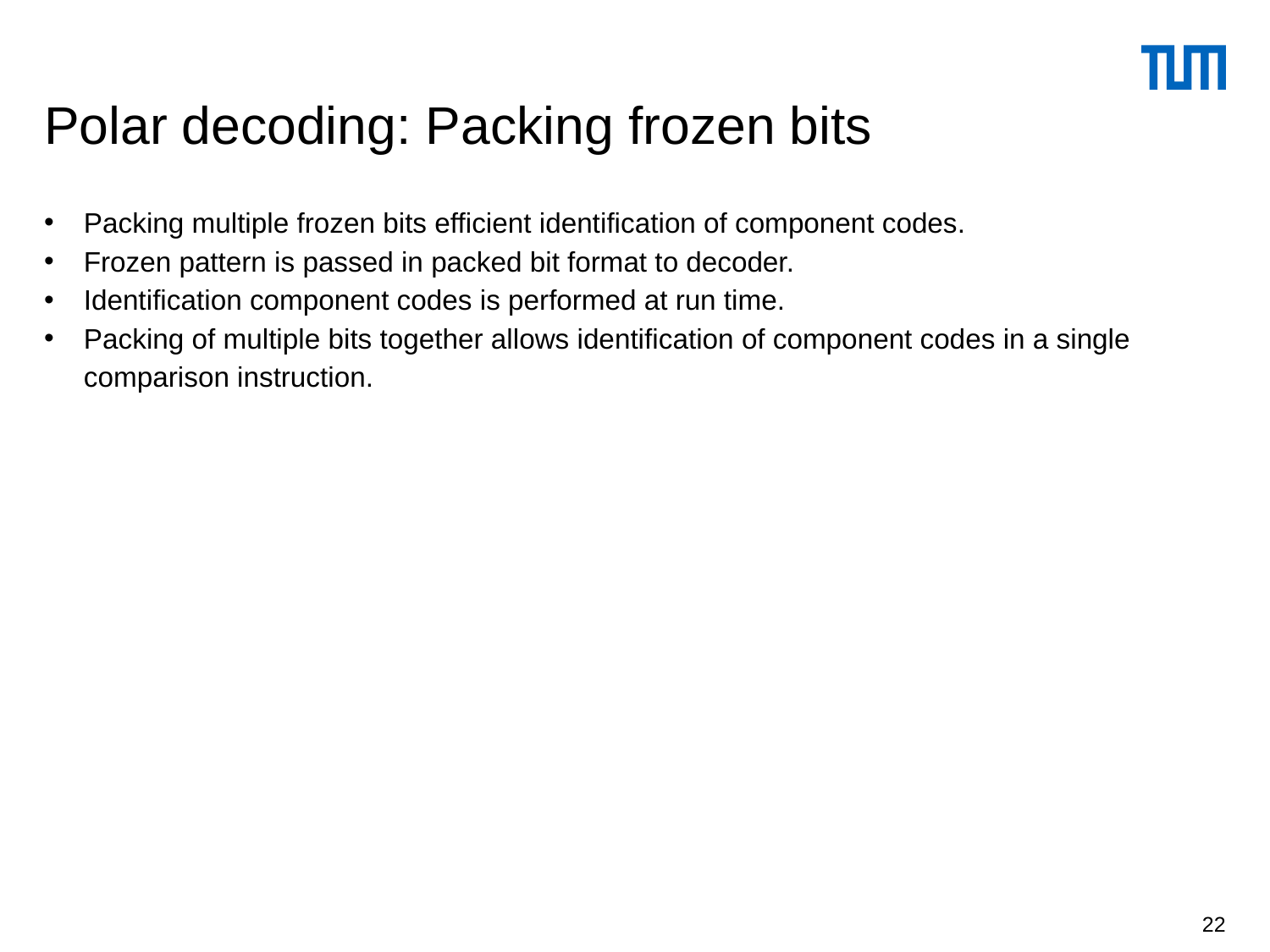

# Polar decoding: Packing frozen bits
Packing multiple frozen bits efficient identification of component codes.
Frozen pattern is passed in packed bit format to decoder.
Identification component codes is performed at run time.
Packing of multiple bits together allows identification of component codes in a single comparison instruction.

22